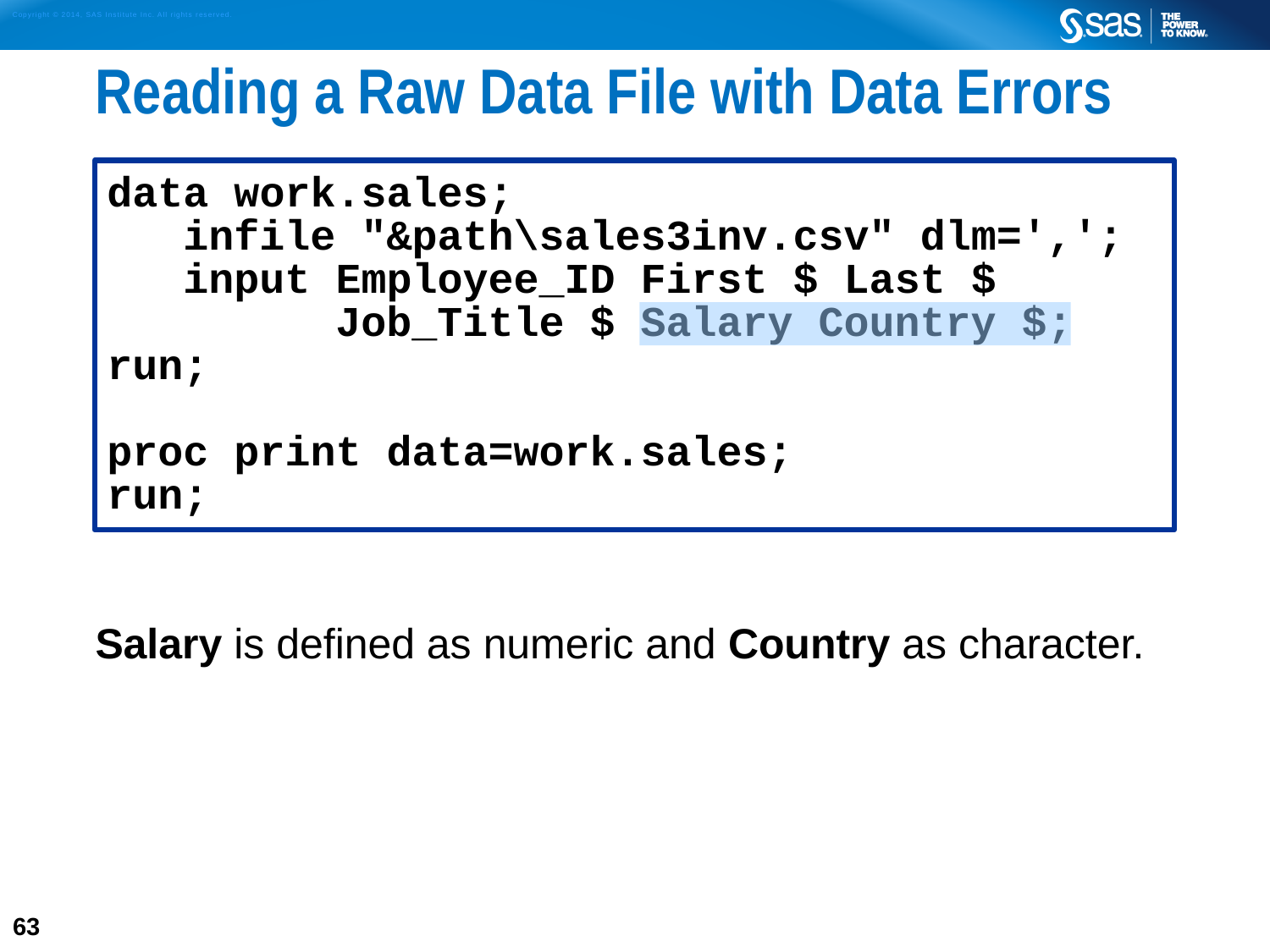

# Reading a Raw Data File with Data Errors

Salary is defined as numeric and Country as character.
data work.sales;
   infile "&path\sales3inv.csv" dlm=',';
   input Employee_ID First $ Last $
         Job_Title $ Salary Country $;
run;

proc print data=work.sales;
run;